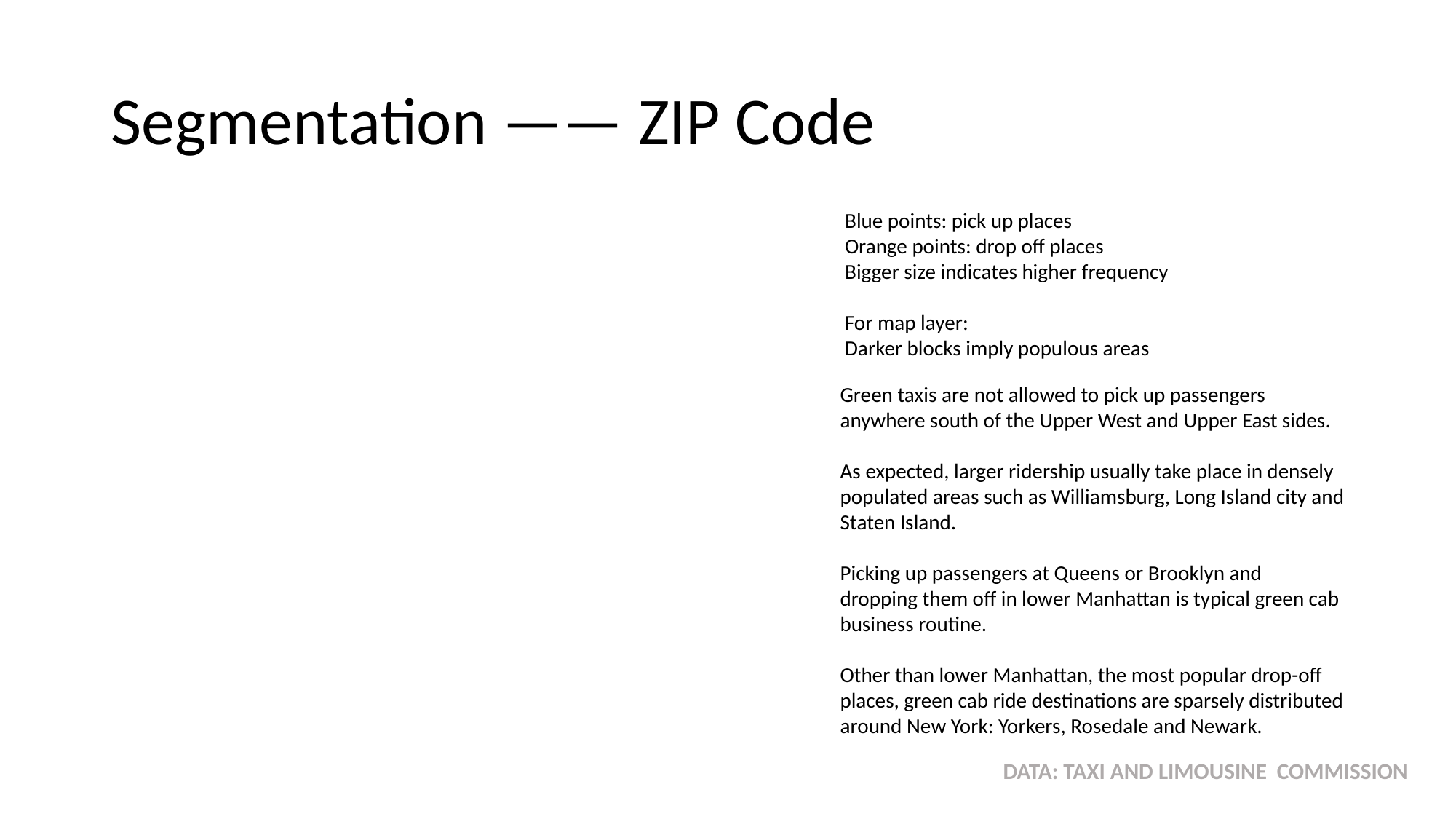

# Segmentation —— ZIP Code
Blue points: pick up places
Orange points: drop off places
Bigger size indicates higher frequency

For map layer:
Darker blocks imply populous areas

Green taxis are not allowed to pick up passengers anywhere south of the Upper West and Upper East sides.

As expected, larger ridership usually take place in densely populated areas such as Williamsburg, Long Island city and Staten Island.

Picking up passengers at Queens or Brooklyn and dropping them off in lower Manhattan is typical green cab business routine.

Other than lower Manhattan, the most popular drop-off places, green cab ride destinations are sparsely distributed around New York: Yorkers, Rosedale and Newark.
DATA: TAXI AND LIMOUSINE  COMMISSION